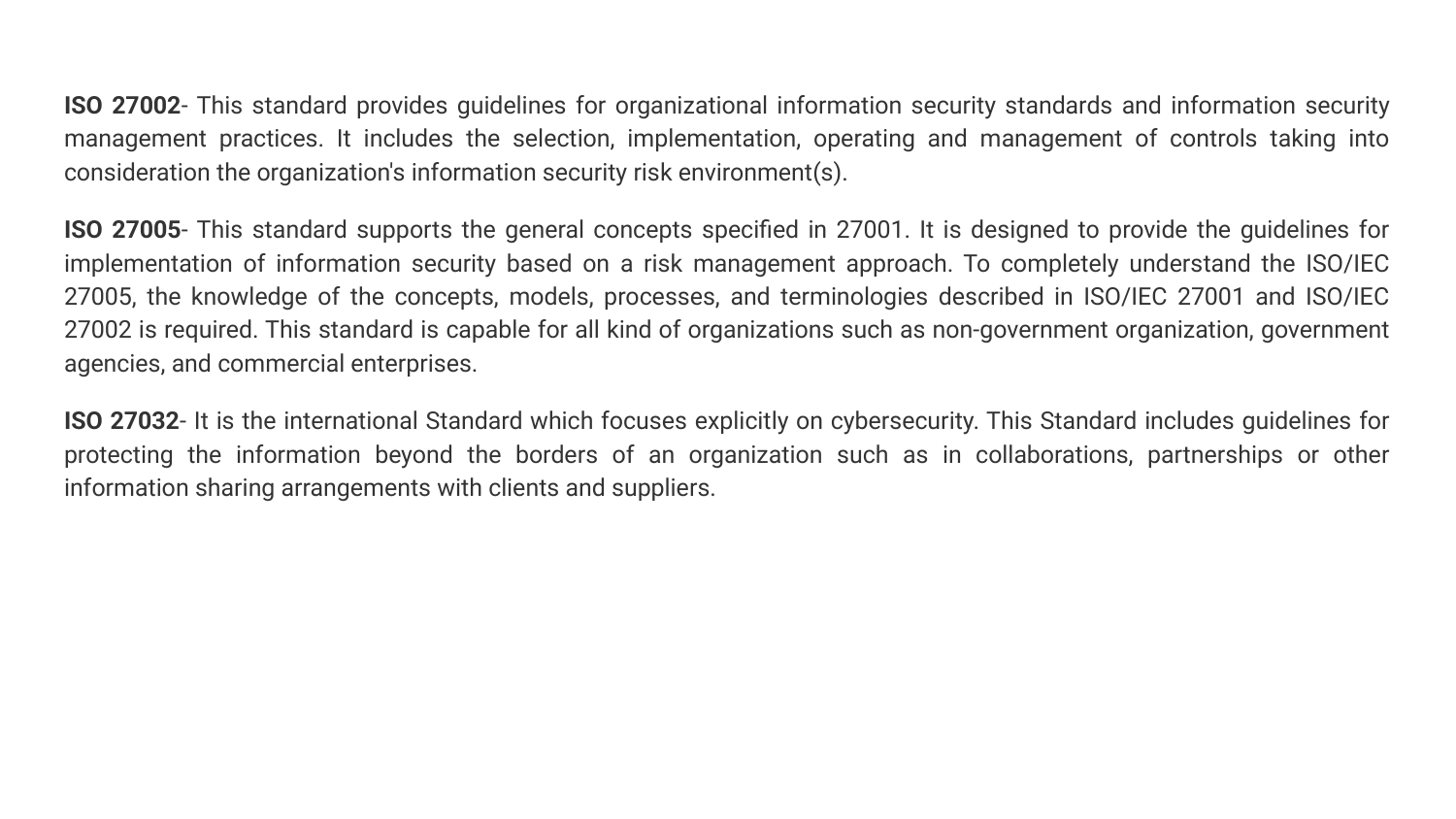

# ISO 27002- This standard provides guidelines for organizational information security standards and information security management practices. It includes the selection, implementation, operating and management of controls taking into consideration the organization's information security risk environment(s).
ISO 27005- This standard supports the general concepts specified in 27001. It is designed to provide the guidelines for implementation of information security based on a risk management approach. To completely understand the ISO/IEC 27005, the knowledge of the concepts, models, processes, and terminologies described in ISO/IEC 27001 and ISO/IEC 27002 is required. This standard is capable for all kind of organizations such as non-government organization, government agencies, and commercial enterprises.
ISO 27032- It is the international Standard which focuses explicitly on cybersecurity. This Standard includes guidelines for protecting the information beyond the borders of an organization such as in collaborations, partnerships or other information sharing arrangements with clients and suppliers.